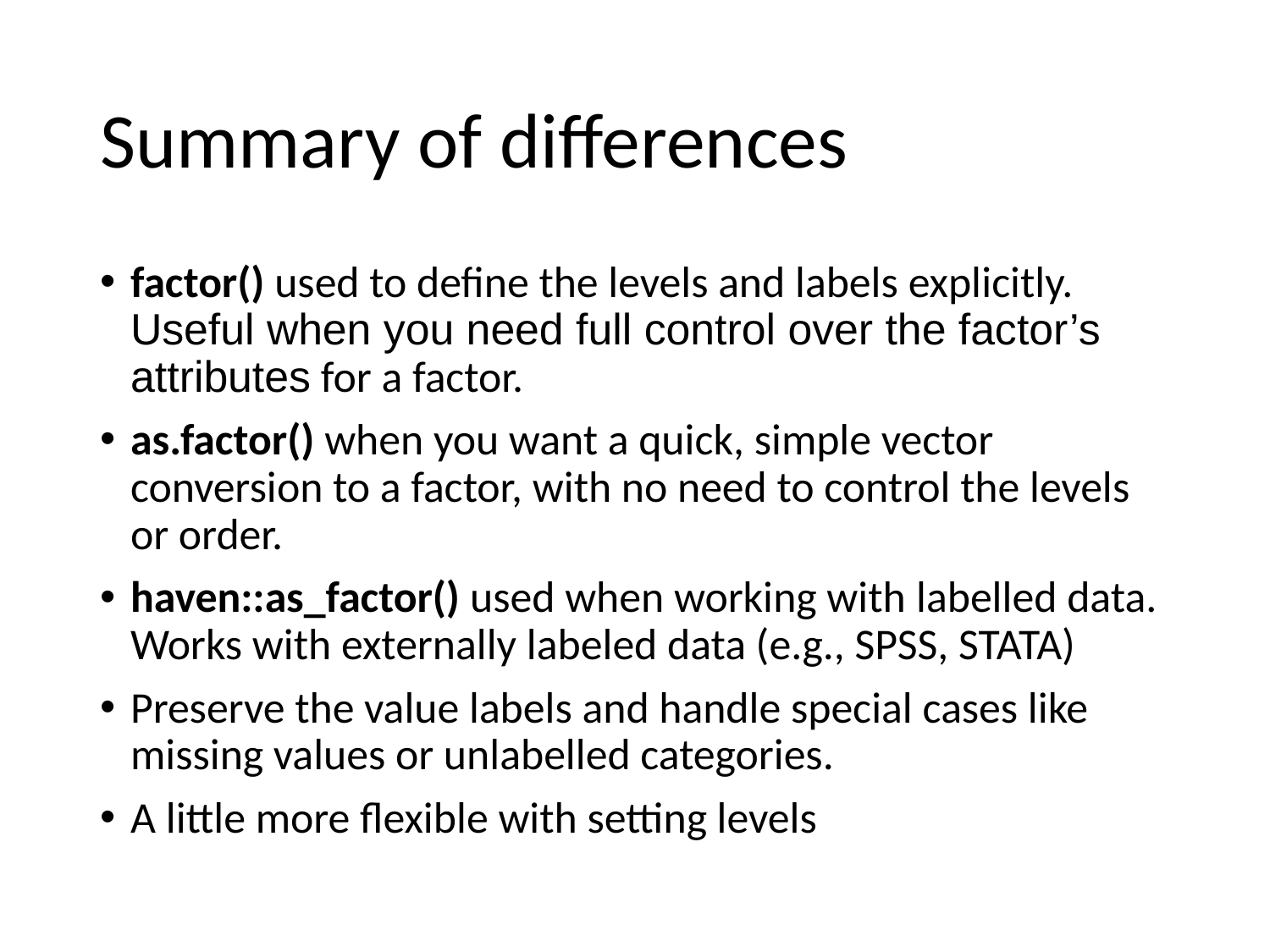

# Summary of differences
factor() used to define the levels and labels explicitly. Useful when you need full control over the factor’s attributes for a factor.
as.factor() when you want a quick, simple vector conversion to a factor, with no need to control the levels or order.
haven::as_factor() used when working with labelled data. Works with externally labeled data (e.g., SPSS, STATA)
Preserve the value labels and handle special cases like missing values or unlabelled categories.
A little more flexible with setting levels